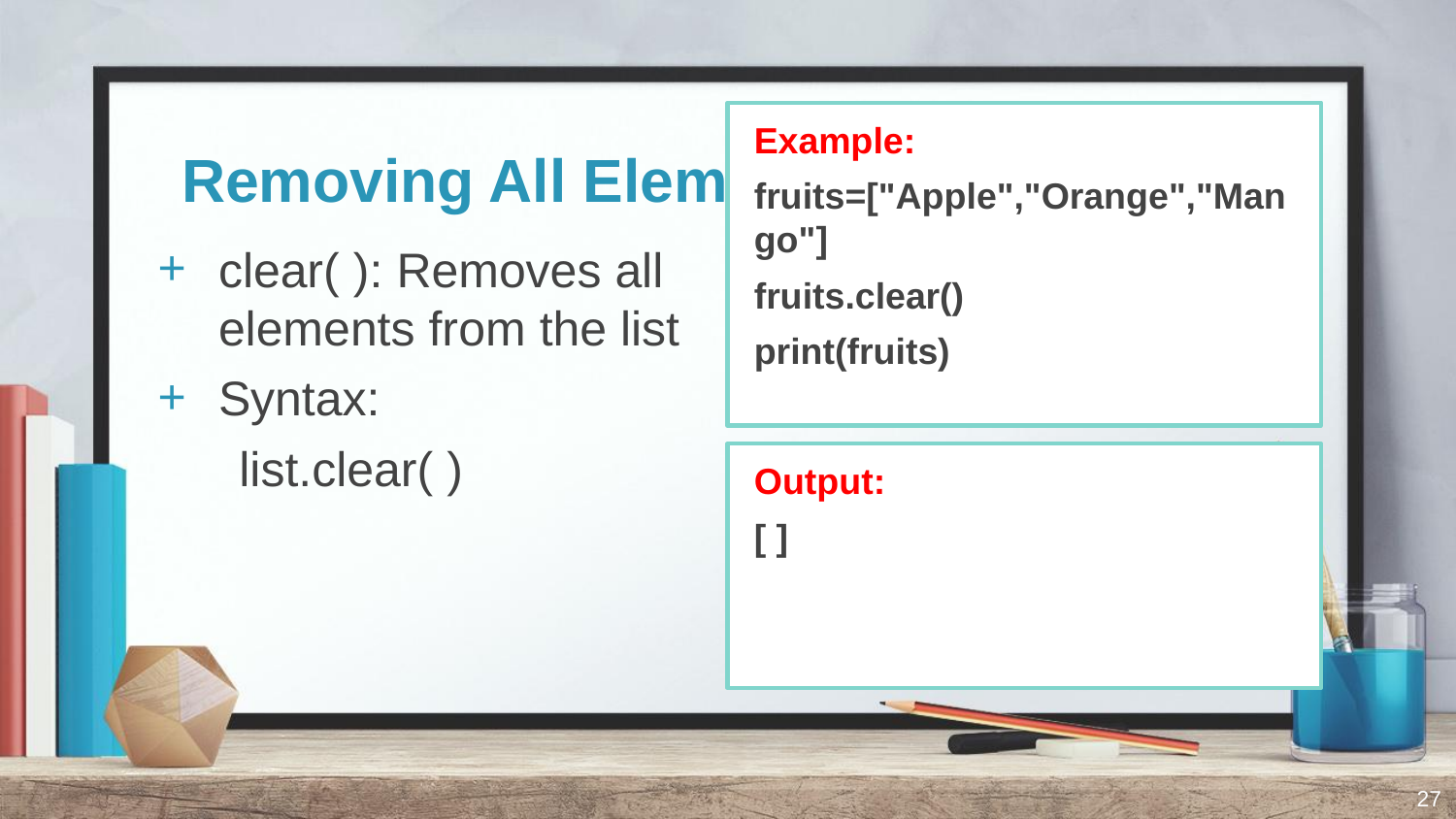

Example:
fruits=["Apple","Orange","Mango"]
fruits.clear()
print(fruits)
# Removing All Elements
clear( ): Removes all elements from the list
Syntax:
      list.clear( )
Output:
[ ]
27